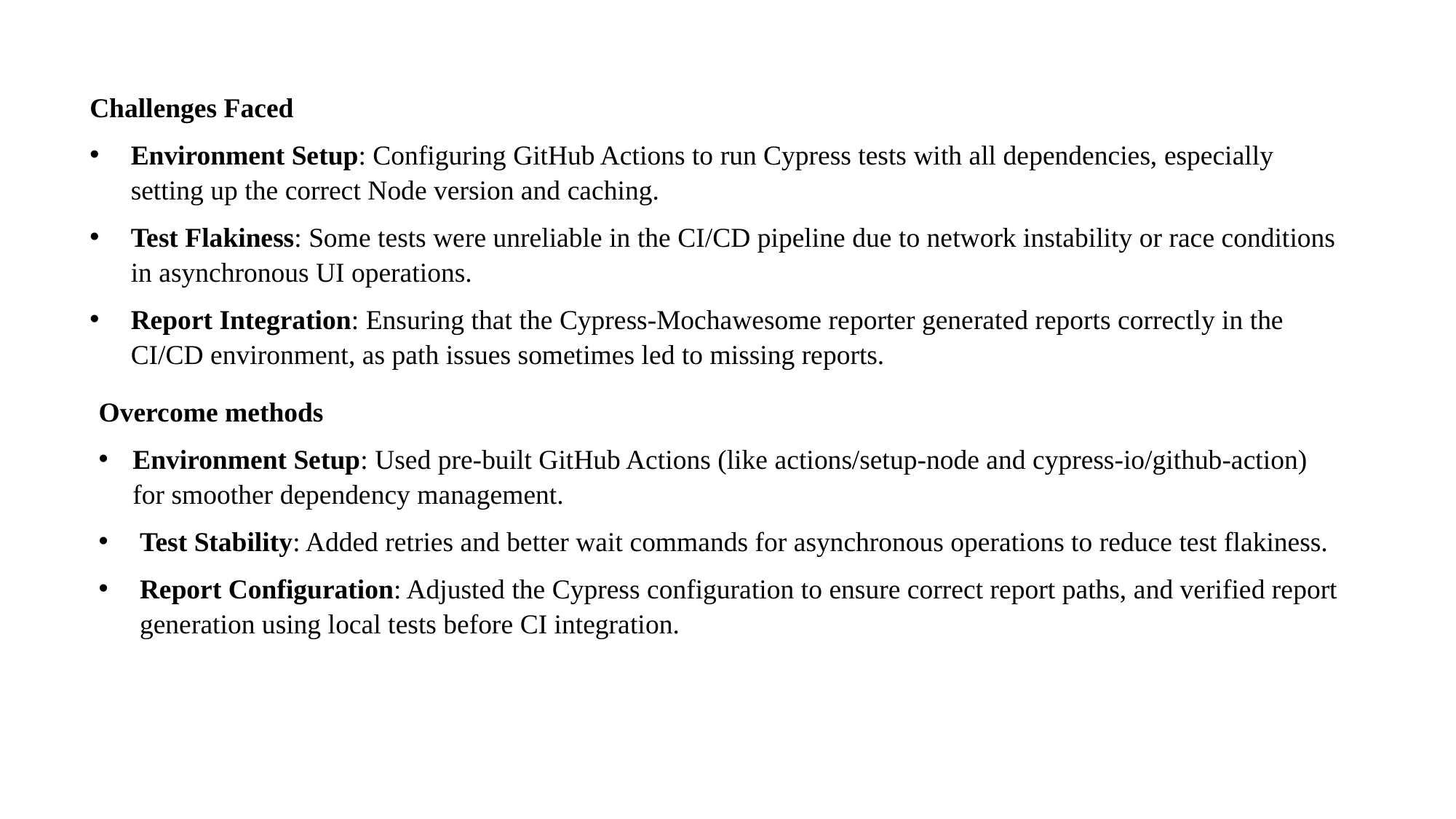

Challenges Faced
Environment Setup: Configuring GitHub Actions to run Cypress tests with all dependencies, especially setting up the correct Node version and caching.
Test Flakiness: Some tests were unreliable in the CI/CD pipeline due to network instability or race conditions in asynchronous UI operations.
Report Integration: Ensuring that the Cypress-Mochawesome reporter generated reports correctly in the CI/CD environment, as path issues sometimes led to missing reports.
Overcome methods
Environment Setup: Used pre-built GitHub Actions (like actions/setup-node and cypress-io/github-action) for smoother dependency management.
Test Stability: Added retries and better wait commands for asynchronous operations to reduce test flakiness.
Report Configuration: Adjusted the Cypress configuration to ensure correct report paths, and verified report generation using local tests before CI integration.